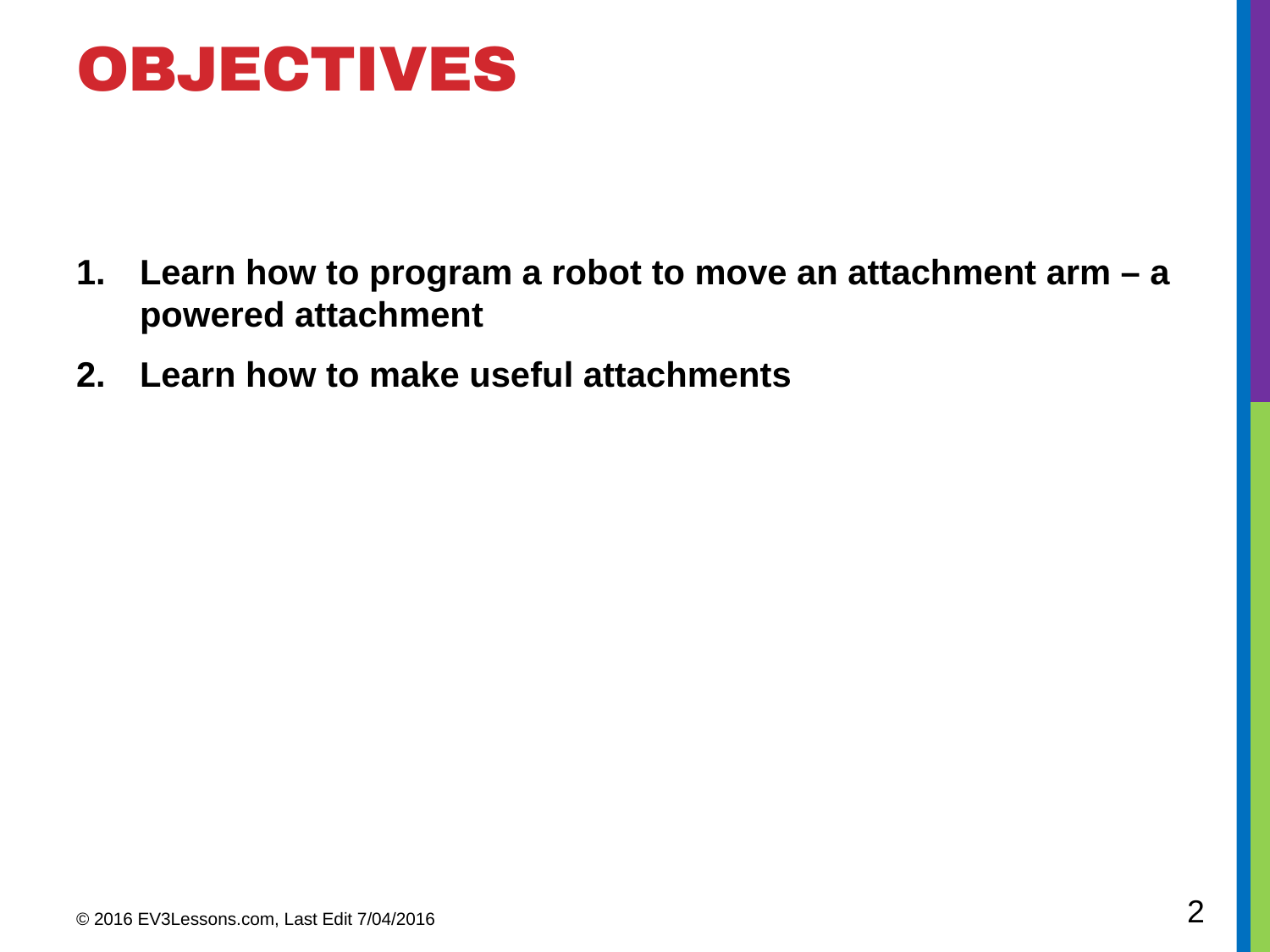

# Objectives
Learn how to program a robot to move an attachment arm – a powered attachment
Learn how to make useful attachments

2
© 2016 EV3Lessons.com, Last Edit 7/04/2016